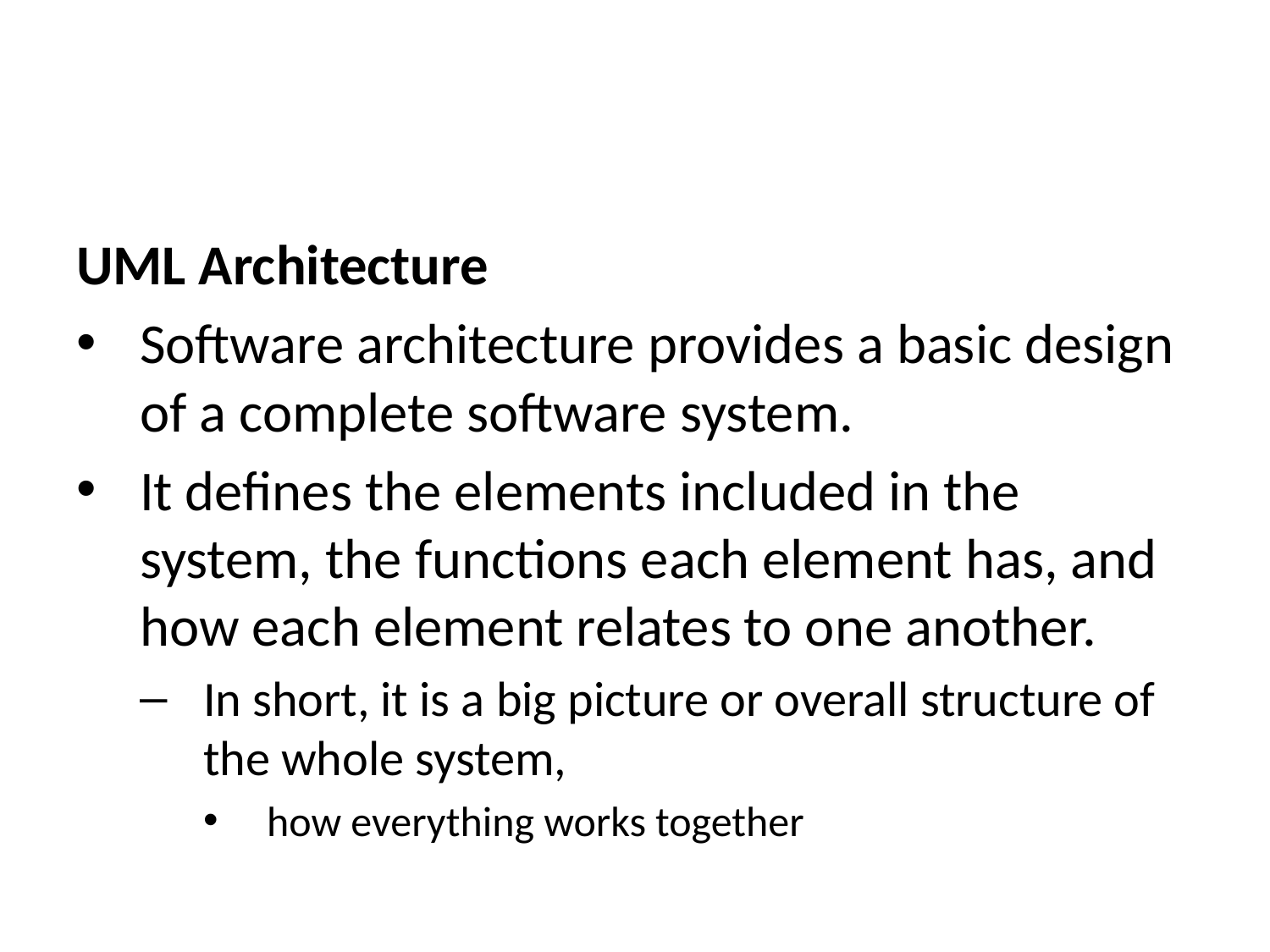

UML Architecture
Software architecture provides a basic design of a complete software system.
It defines the elements included in the system, the functions each element has, and how each element relates to one another.
In short, it is a big picture or overall structure of the whole system,
how everything works together